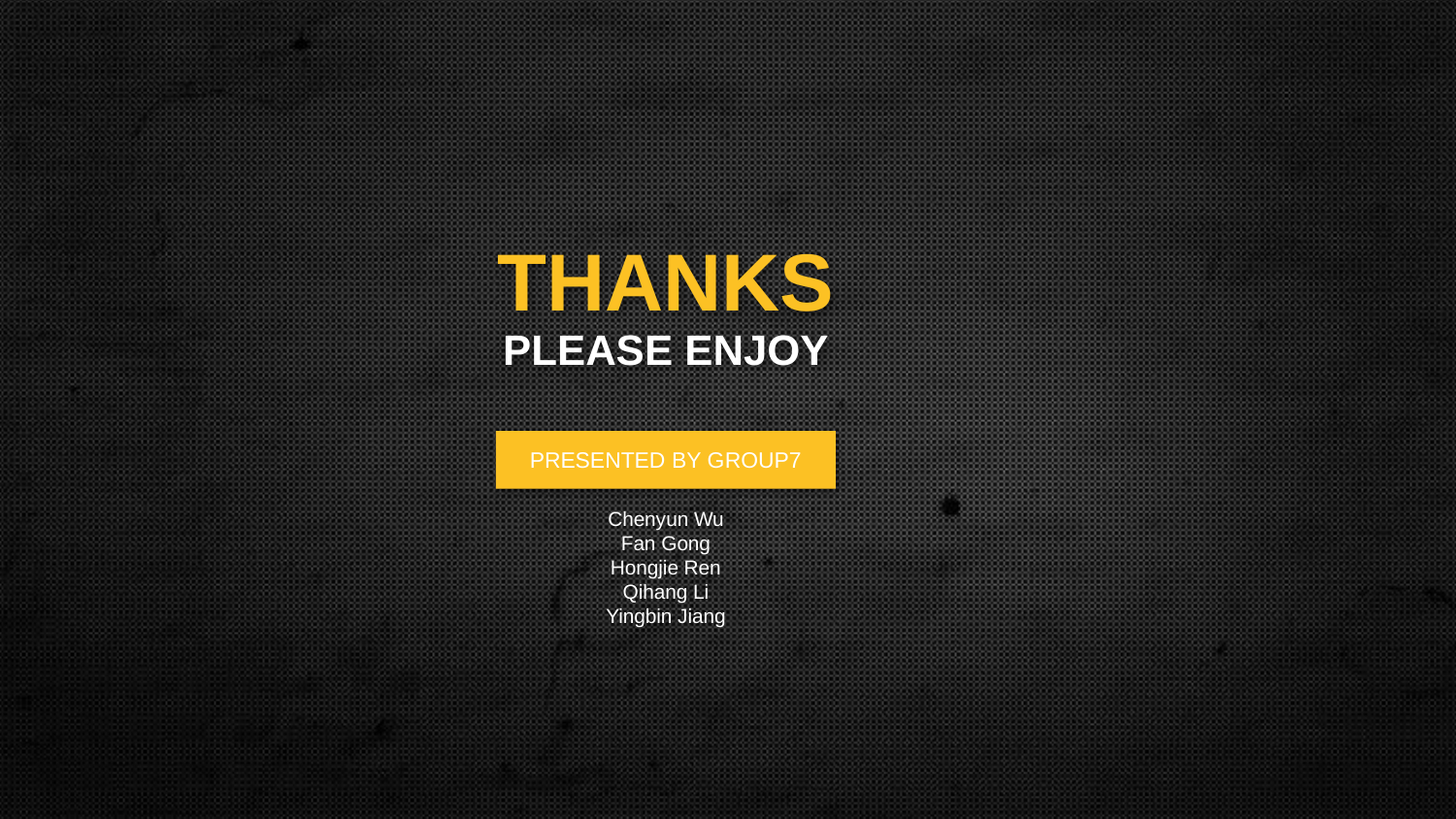

THANKS
PLEASE ENJOY

PRESENTED BY GROUP7
Chenyun Wu
Fan Gong
Hongjie Ren
Qihang Li
Yingbin Jiang